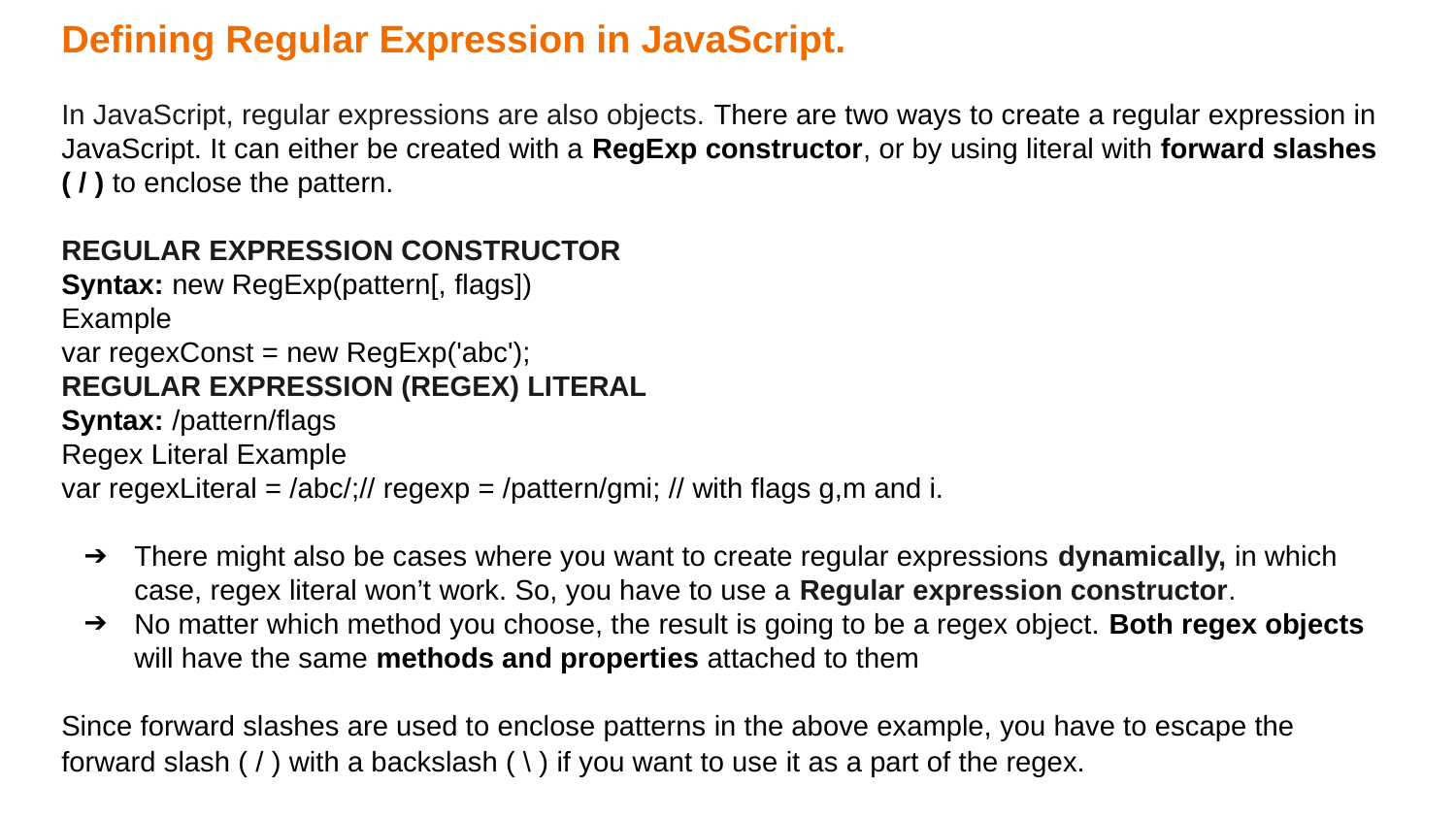

Defining Regular Expression in JavaScript.

In JavaScript, regular expressions are also objects. There are two ways to create a regular expression in JavaScript. It can either be created with a RegExp constructor, or by using literal with forward slashes ( / ) to enclose the pattern.

REGULAR EXPRESSION CONSTRUCTOR
Syntax: new RegExp(pattern[, flags])
Example
var regexConst = new RegExp('abc');
REGULAR EXPRESSION (REGEX) LITERAL
Syntax: /pattern/flags
Regex Literal Example
var regexLiteral = /abc/;// regexp = /pattern/gmi; // with flags g,m and i.

There might also be cases where you want to create regular expressions dynamically, in which case, regex literal won’t work. So, you have to use a Regular expression constructor.
No matter which method you choose, the result is going to be a regex object. Both regex objects will have the same methods and properties attached to them

Since forward slashes are used to enclose patterns in the above example, you have to escape the forward slash ( / ) with a backslash ( \ ) if you want to use it as a part of the regex.